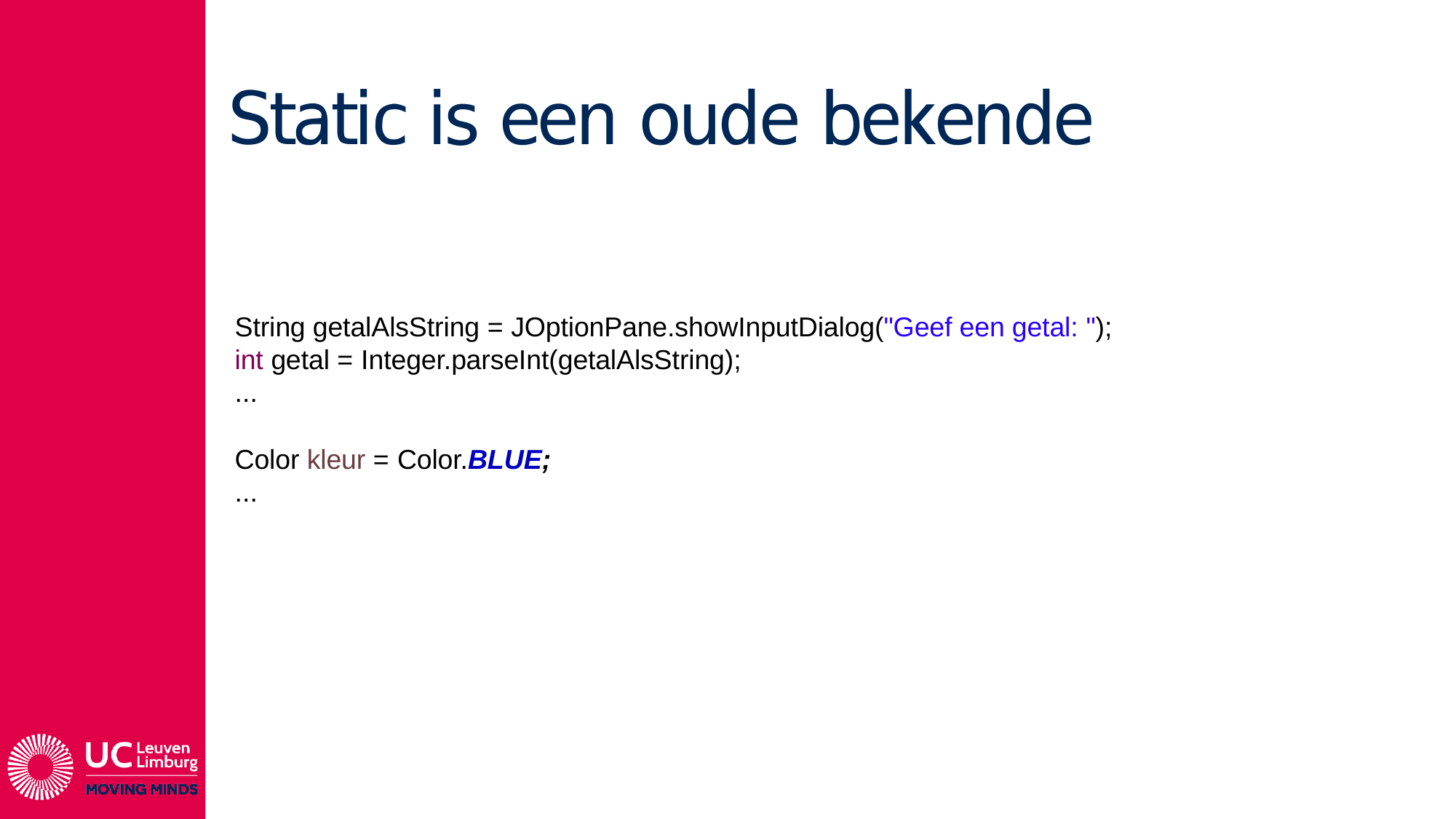

# Static is een oude bekende
String getalAlsString = JOptionPane.showInputDialog("Geef een getal: ");  int getal = Integer.parseInt(getalAlsString);
...

Color kleur = Color.BLUE;
...